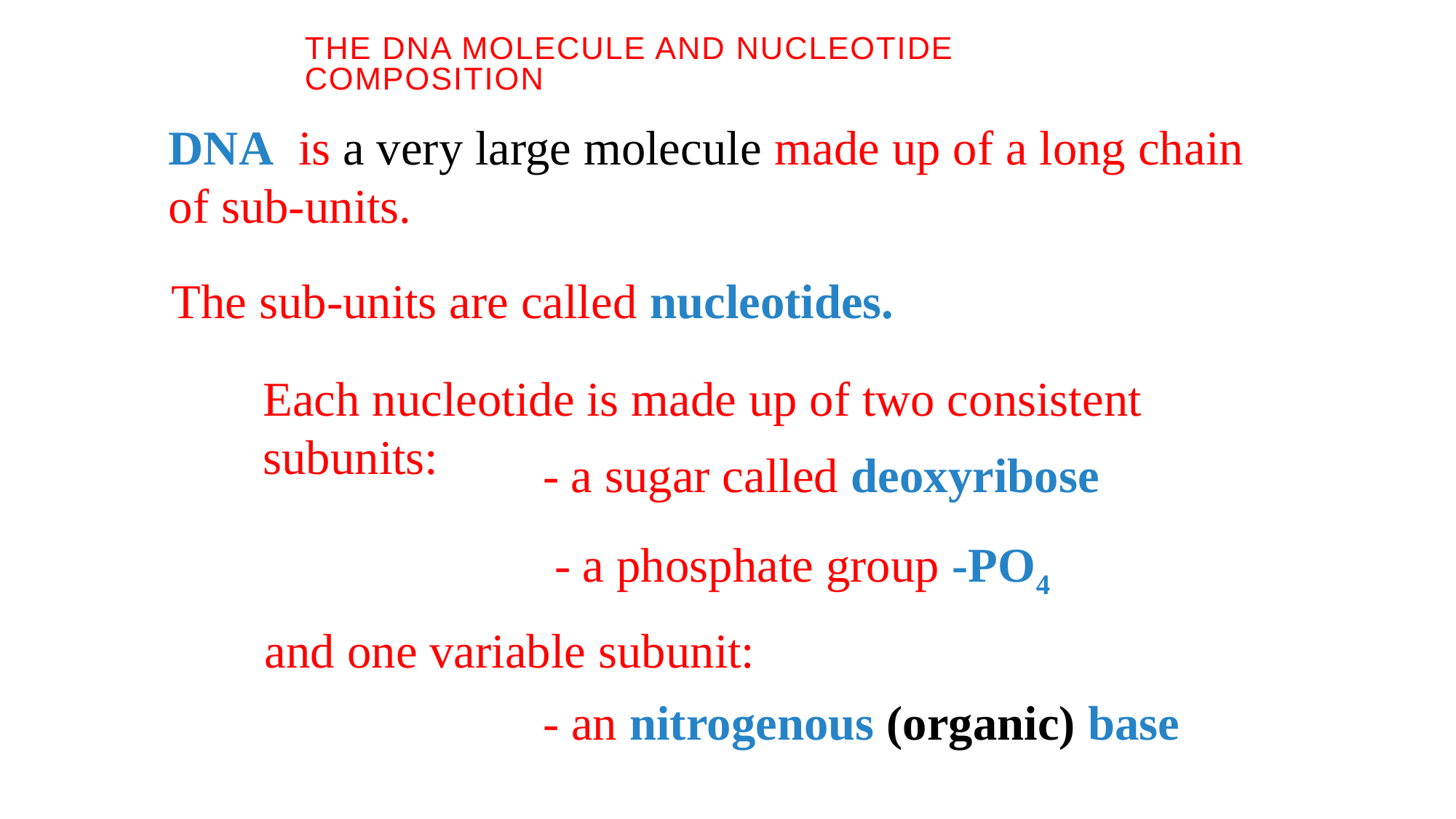

The DNA Molecule and Nucleotide composition
DNA  is a very large molecule made up of a long chain of sub-units.
The sub-units are called nucleotides.
Each nucleotide is made up of two consistent subunits:
- a sugar called deoxyribose
- a phosphate group -PO4
and one variable subunit:
- an nitrogenous (organic) base